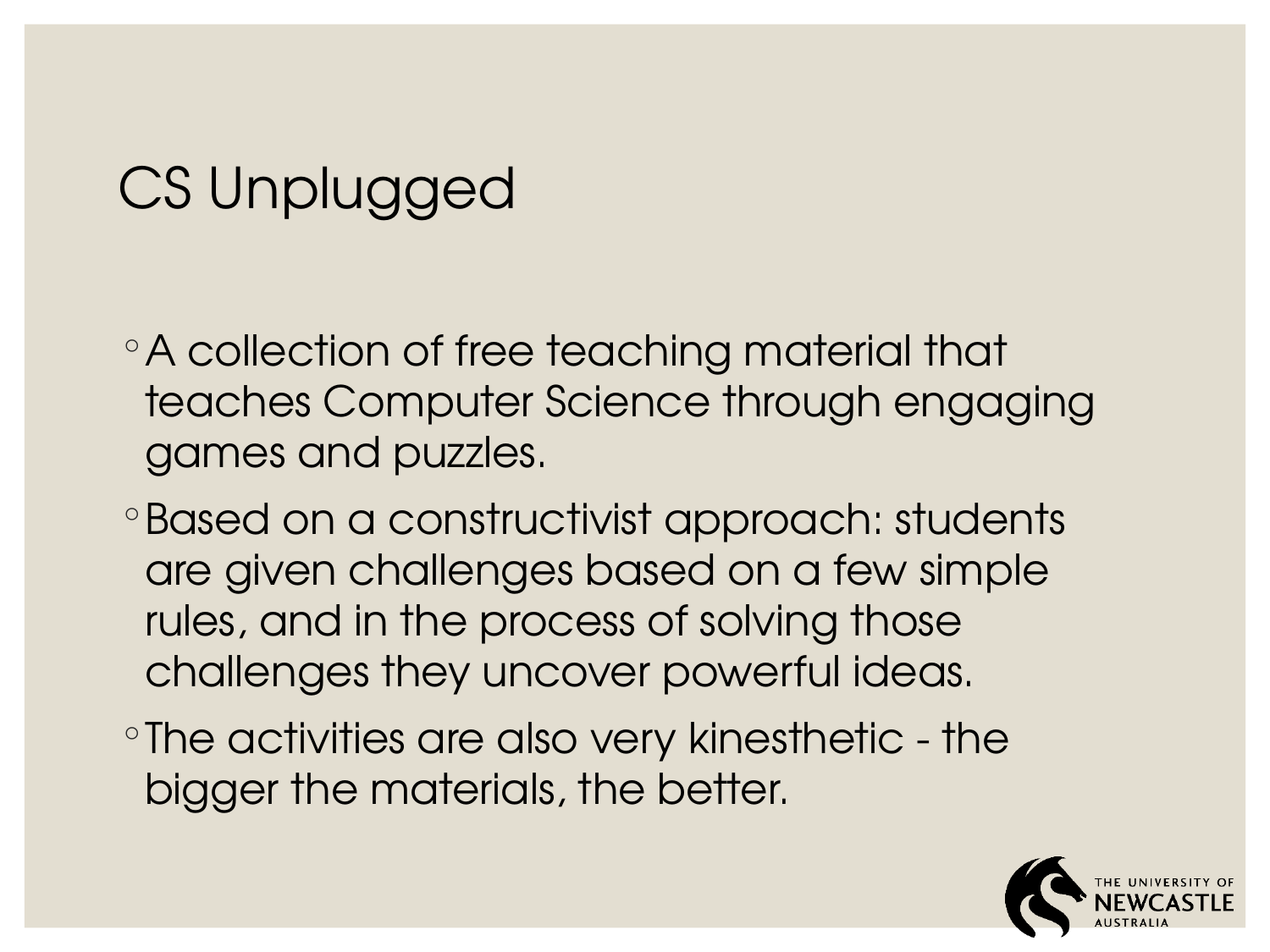

# CS Unplugged
A collection of free teaching material that teaches Computer Science through engaging games and puzzles.
Based on a constructivist approach: students are given challenges based on a few simple rules, and in the process of solving those challenges they uncover powerful ideas.
The activities are also very kinesthetic - the bigger the materials, the better.